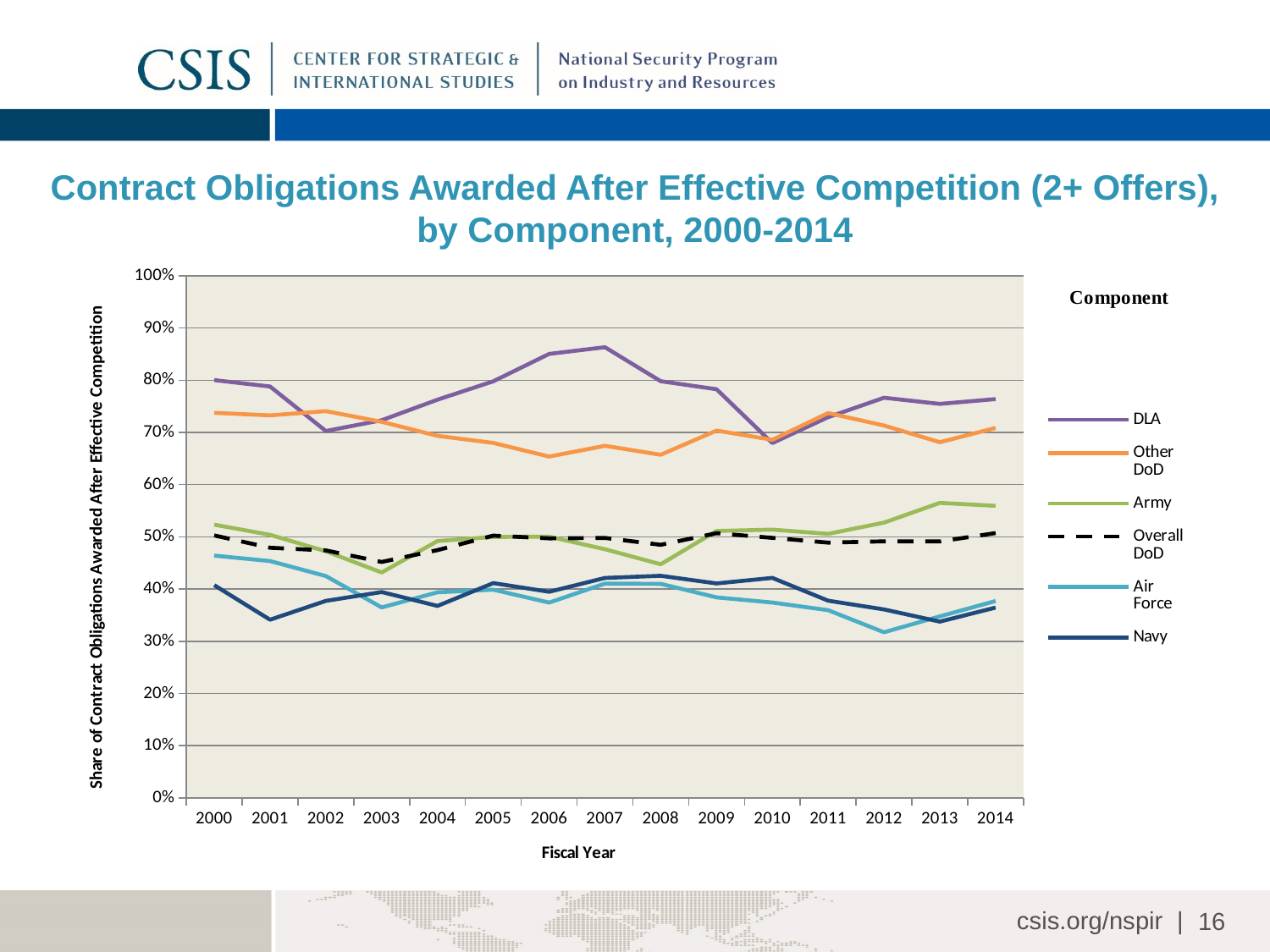

# Contract Obligations Awarded After Effective Competition (2+ Offers), by Component, 2000-2014

### Chart

| Category | DLA | Other DoD | Army | Overall DoD | Air Force | Navy |
|---|---|---|---|---|---|---|
| 2000 | 0.8002000710199257 | 0.737502356106031 | 0.5232581353628424 | 0.5026911621220558 | 0.46404492908105277 | 0.4072805336950728 |
| 2001 | 0.7879410295982959 | 0.7325930954480705 | 0.5039025311356762 | 0.4790837690587685 | 0.45360735731536517 | 0.34113571757660865 |
| 2002 | 0.7026638052896915 | 0.7407899736355159 | 0.4723947071814144 | 0.47397849778517964 | 0.42480852856729623 | 0.377289495072789 |
| 2003 | 0.7233054176517955 | 0.7203217114132744 | 0.43164536391109565 | 0.45190689978165544 | 0.36473146931799066 | 0.3942108942044932 |
| 2004 | 0.7627189405170831 | 0.693384267369618 | 0.4919686823484139 | 0.4746103541805457 | 0.39371193434835317 | 0.36761255205655385 |
| 2005 | 0.7979002624317992 | 0.6798480889640764 | 0.499823709257538 | 0.5023322789298603 | 0.3986488298250316 | 0.4113293013300453 |
| 2006 | 0.8503169310716566 | 0.6537950137122506 | 0.5003770326785333 | 0.4971086864236324 | 0.3739752582212392 | 0.39470387928290707 |
| 2007 | 0.8631959245096137 | 0.6743176676239047 | 0.47626811353080833 | 0.49798023601549013 | 0.4103915319137438 | 0.42116754502666753 |
| 2008 | 0.7980985462801207 | 0.657216942669977 | 0.4474613026724096 | 0.4846924630562114 | 0.40993247360949114 | 0.42533027716373684 |
| 2009 | 0.7827179364537106 | 0.7035511997463956 | 0.5112041779455329 | 0.5069152884440534 | 0.3839086084655964 | 0.41068766736317275 |
| 2010 | 0.6795566152489514 | 0.6858620954874248 | 0.513828927373366 | 0.4980189555222022 | 0.37411422728763793 | 0.42124109471835885 |
| 2011 | 0.7292295678650808 | 0.7371248612284742 | 0.5056532905087883 | 0.4889762254081966 | 0.35941605367360685 | 0.37764696383039176 |
| 2012 | 0.7664456850525865 | 0.713168759696124 | 0.5272151014366729 | 0.4914793245301861 | 0.31710929686798545 | 0.3609200947407567 |
| 2013 | 0.7546721755444734 | 0.6812164018855359 | 0.5650645755142444 | 0.49123243931336497 | 0.34754833136956587 | 0.3375031797911072 |
| 2014 | 0.7637943017833632 | 0.7086025379200264 | 0.5593452864467452 | 0.5072673559892906 | 0.37701935593785574 | 0.3644691220486356 |
16